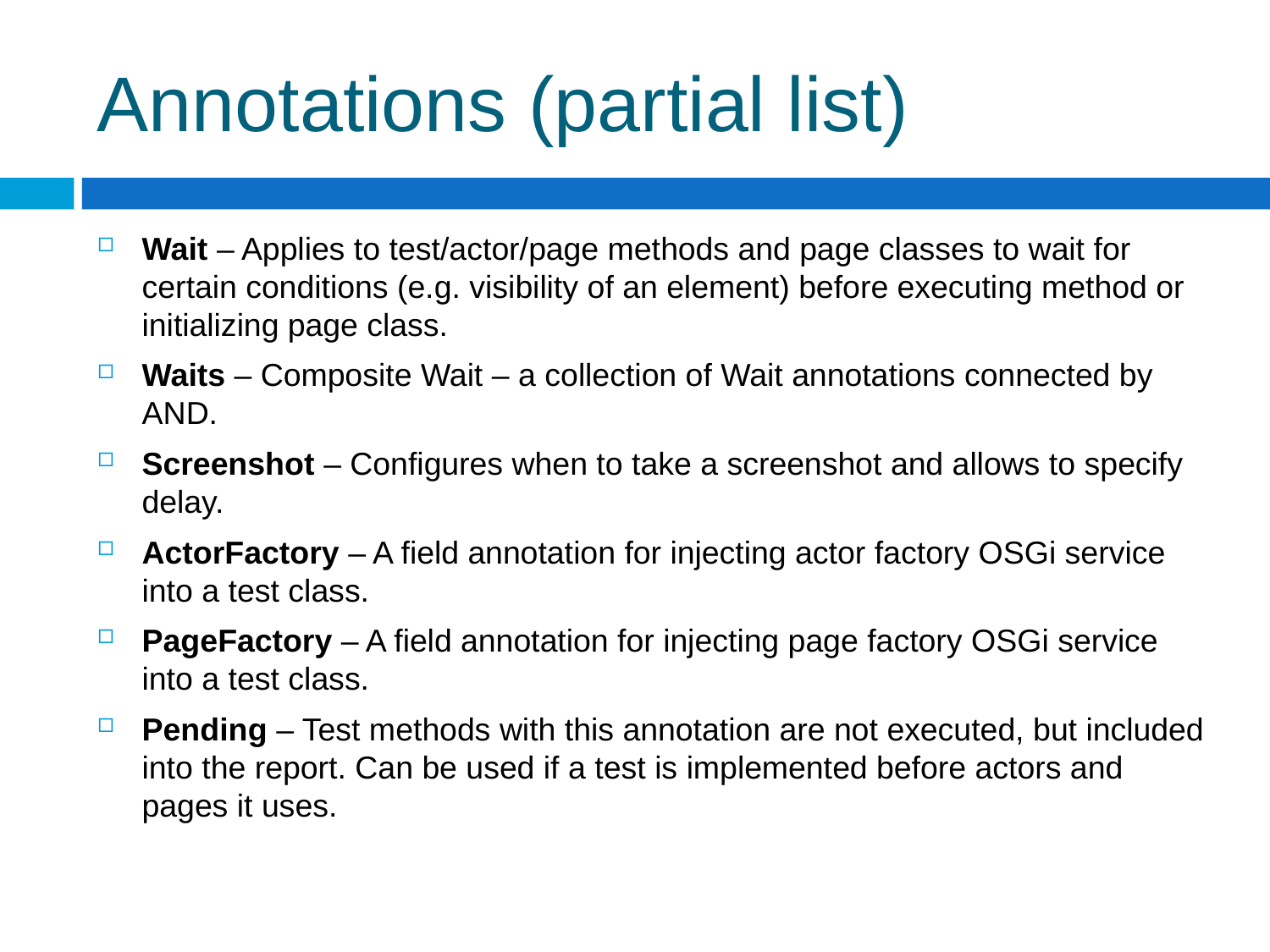

# Annotations (partial list)
Wait – Applies to test/actor/page methods and page classes to wait for certain conditions (e.g. visibility of an element) before executing method or initializing page class.
Waits – Composite Wait – a collection of Wait annotations connected by AND.
Screenshot – Configures when to take a screenshot and allows to specify delay.
ActorFactory – A field annotation for injecting actor factory OSGi service into a test class.
PageFactory – A field annotation for injecting page factory OSGi service into a test class.
Pending – Test methods with this annotation are not executed, but included into the report. Can be used if a test is implemented before actors and pages it uses.